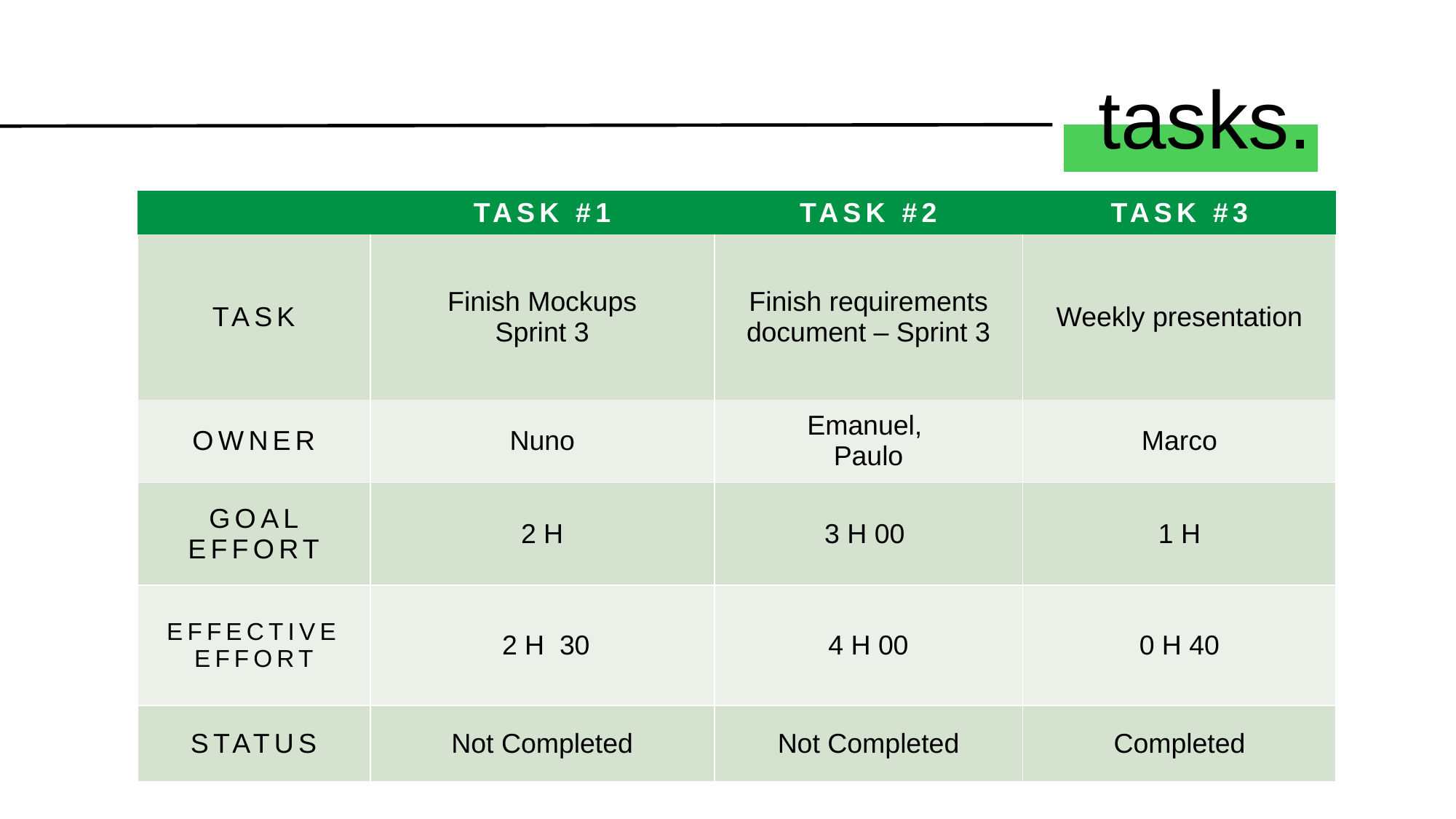

# tasks.

|  | TASK #1 | TASK #2 | TASK #3 |
| --- | --- | --- | --- |
| TASK | Finish Mockups Sprint 3 | Finish requirements document – Sprint 3 | Weekly presentation |
| OWNER | Nuno | Emanuel, Paulo | Marco |
| GOAL EFFORT | 2 H | 3 H 00 | 1 H |
| EFFECTIVE EFFORT | 2 H 30 | 4 H 00 | 0 H 40 |
| STATUS | Not Completed | Not Completed | Completed |